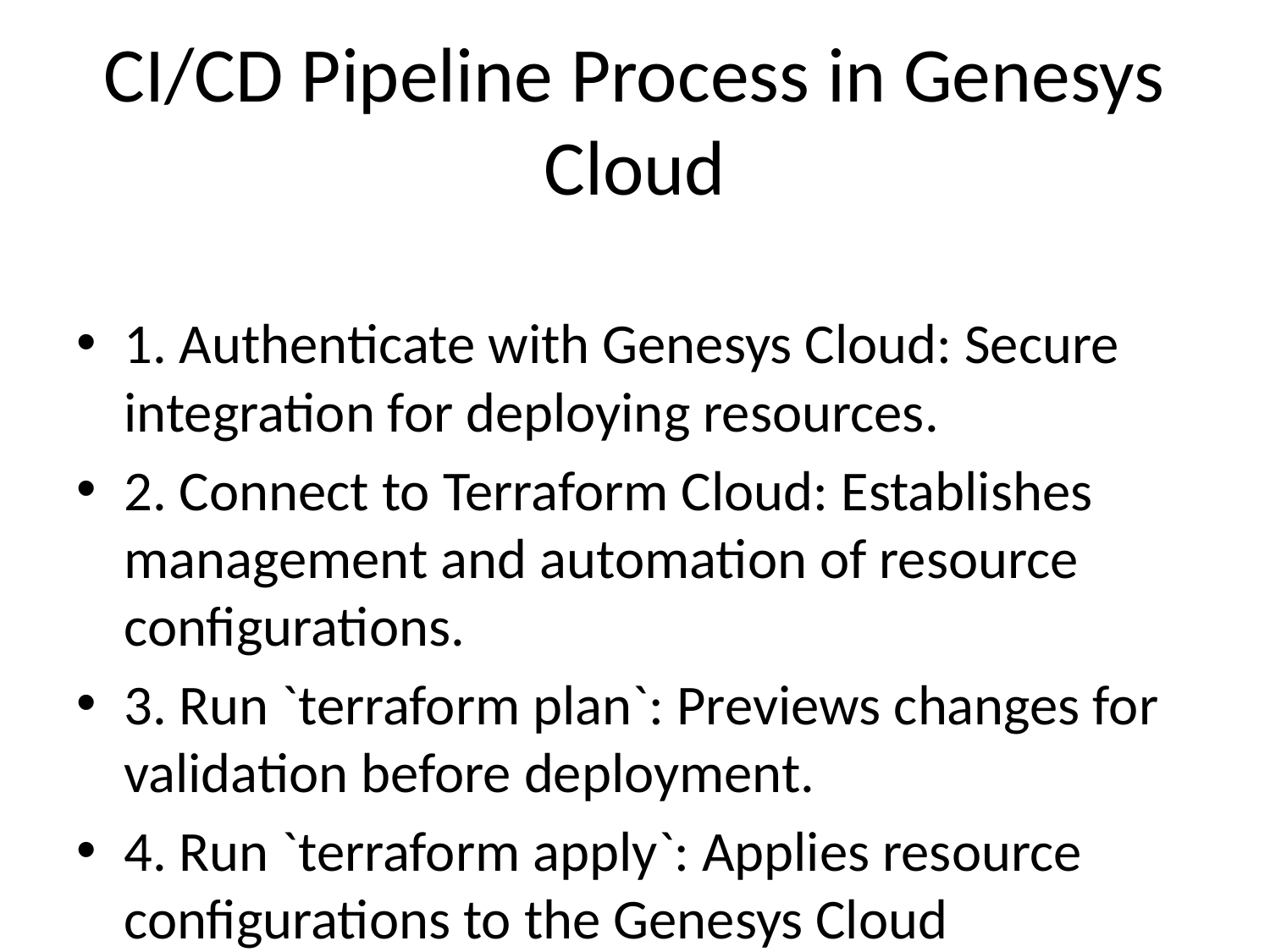

# CI/CD Pipeline Process in Genesys Cloud

1. Authenticate with Genesys Cloud: Secure integration for deploying resources.
2. Connect to Terraform Cloud: Establishes management and automation of resource configurations.
3. Run `terraform plan`: Previews changes for validation before deployment.
4. Run `terraform apply`: Applies resource configurations to the Genesys Cloud environment.
5. Deploy Call Flows Using Archy: Utilizes .yaml files to independently deploy and manage call flows.